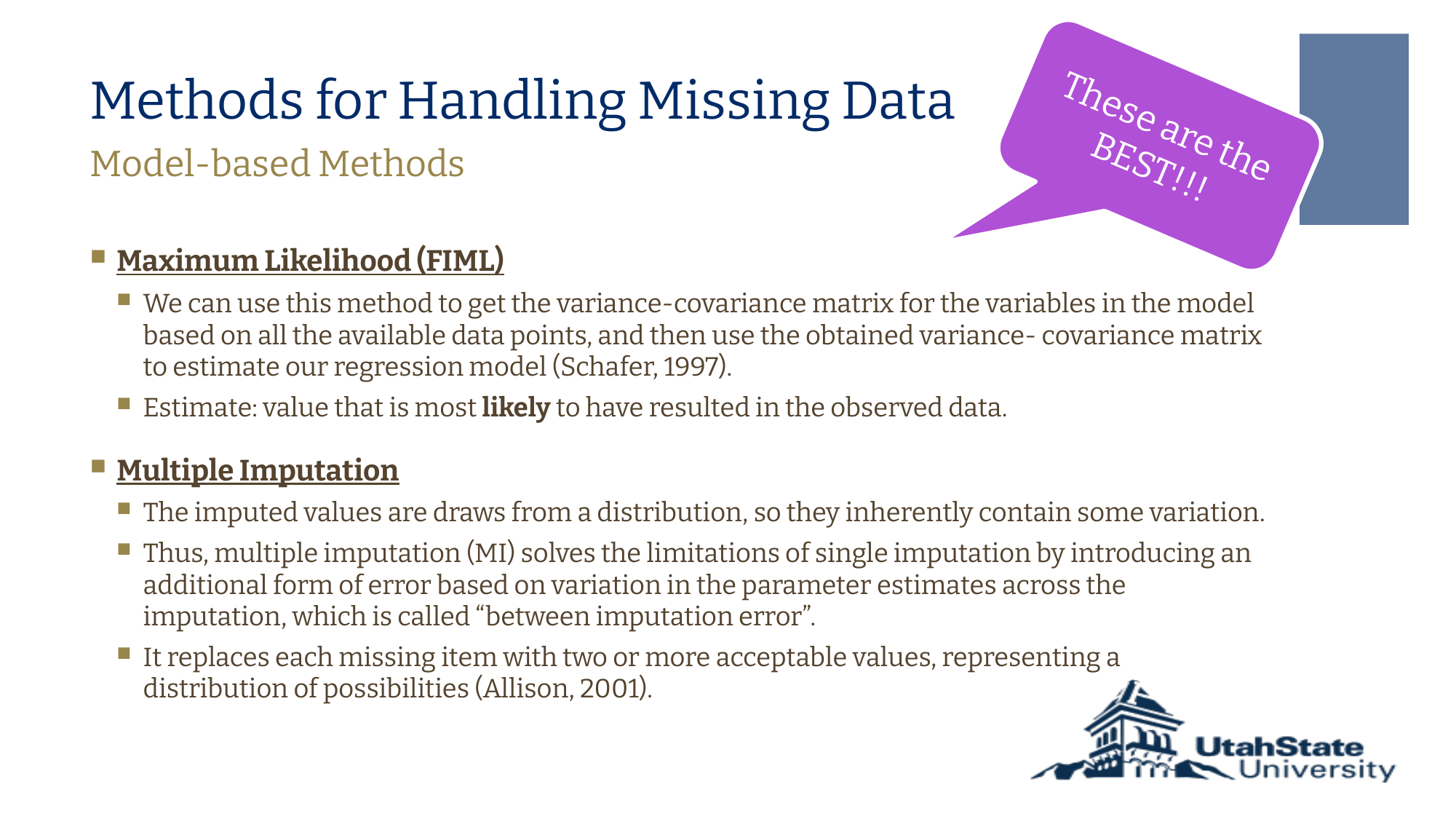

# Methods for Handling Missing Data
These are the BEST!!!
Model-based Methods
Maximum Likelihood (FIML)
We can use this method to get the variance-covariance matrix for the variables in the model based on all the available data points, and then use the obtained variance- covariance matrix to estimate our regression model (Schafer, 1997).
Estimate: value that is most likely to have resulted in the observed data.
Multiple Imputation
The imputed values are draws from a distribution, so they inherently contain some variation.
Thus, multiple imputation (MI) solves the limitations of single imputation by introducing an additional form of error based on variation in the parameter estimates across the imputation, which is called “between imputation error”.
It replaces each missing item with two or more acceptable values, representing a distribution of possibilities (Allison, 2001).